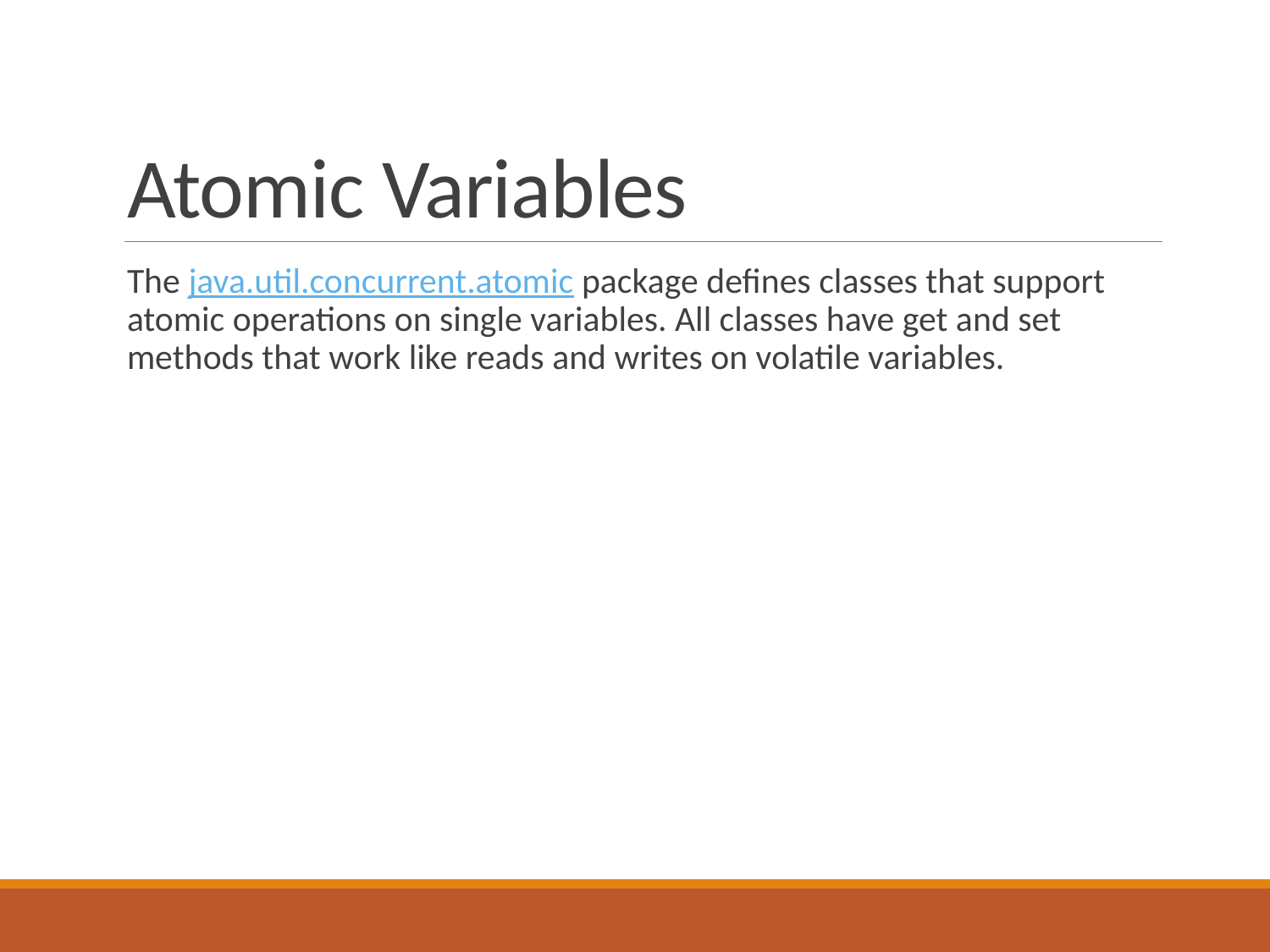

# Atomic Variables
The java.util.concurrent.atomic package defines classes that support atomic operations on single variables. All classes have get and set methods that work like reads and writes on volatile variables.